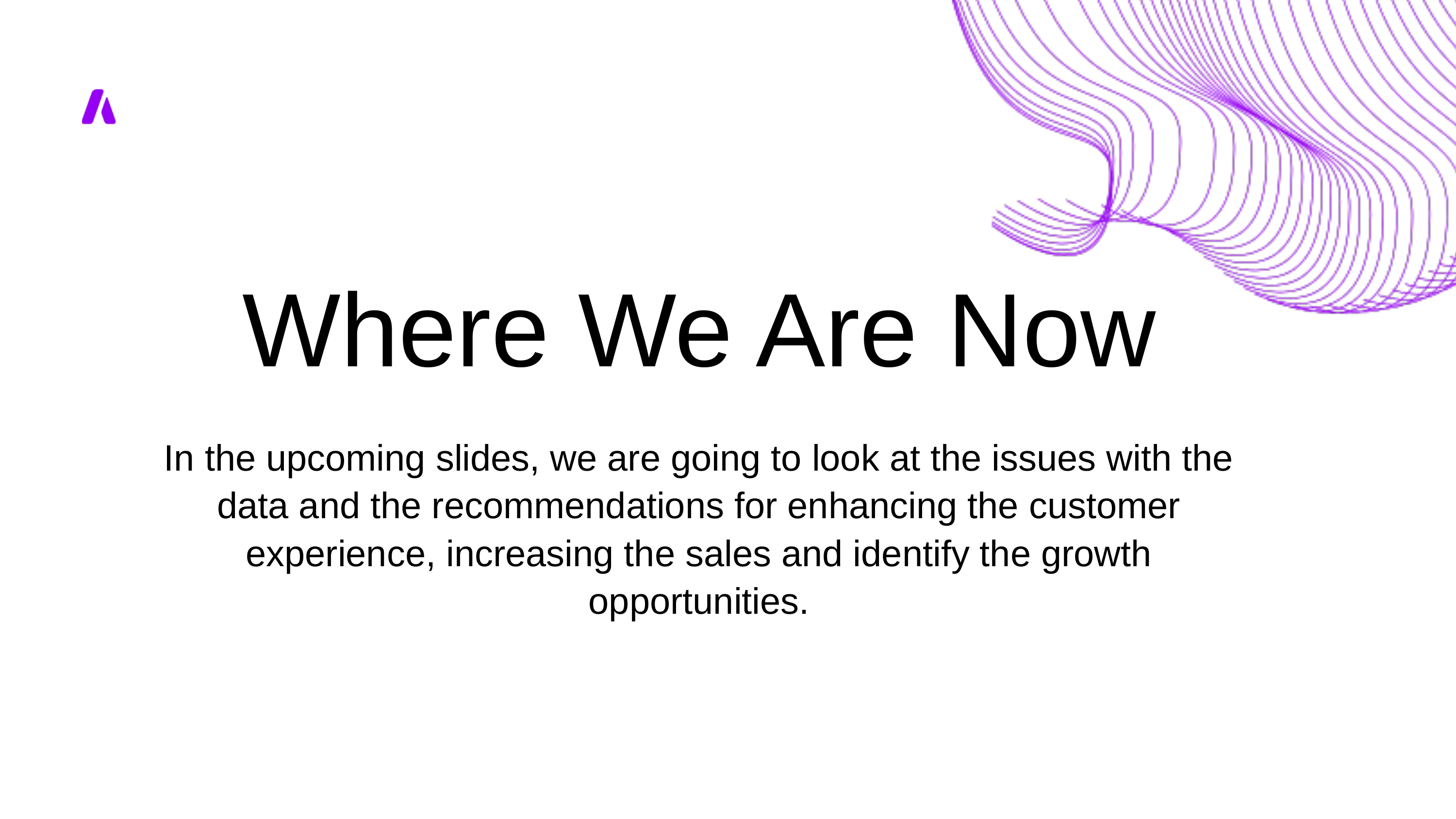

Where We Are Now
In the upcoming slides, we are going to look at the issues with the data and the recommendations for enhancing the customer experience, increasing the sales and identify the growth opportunities.